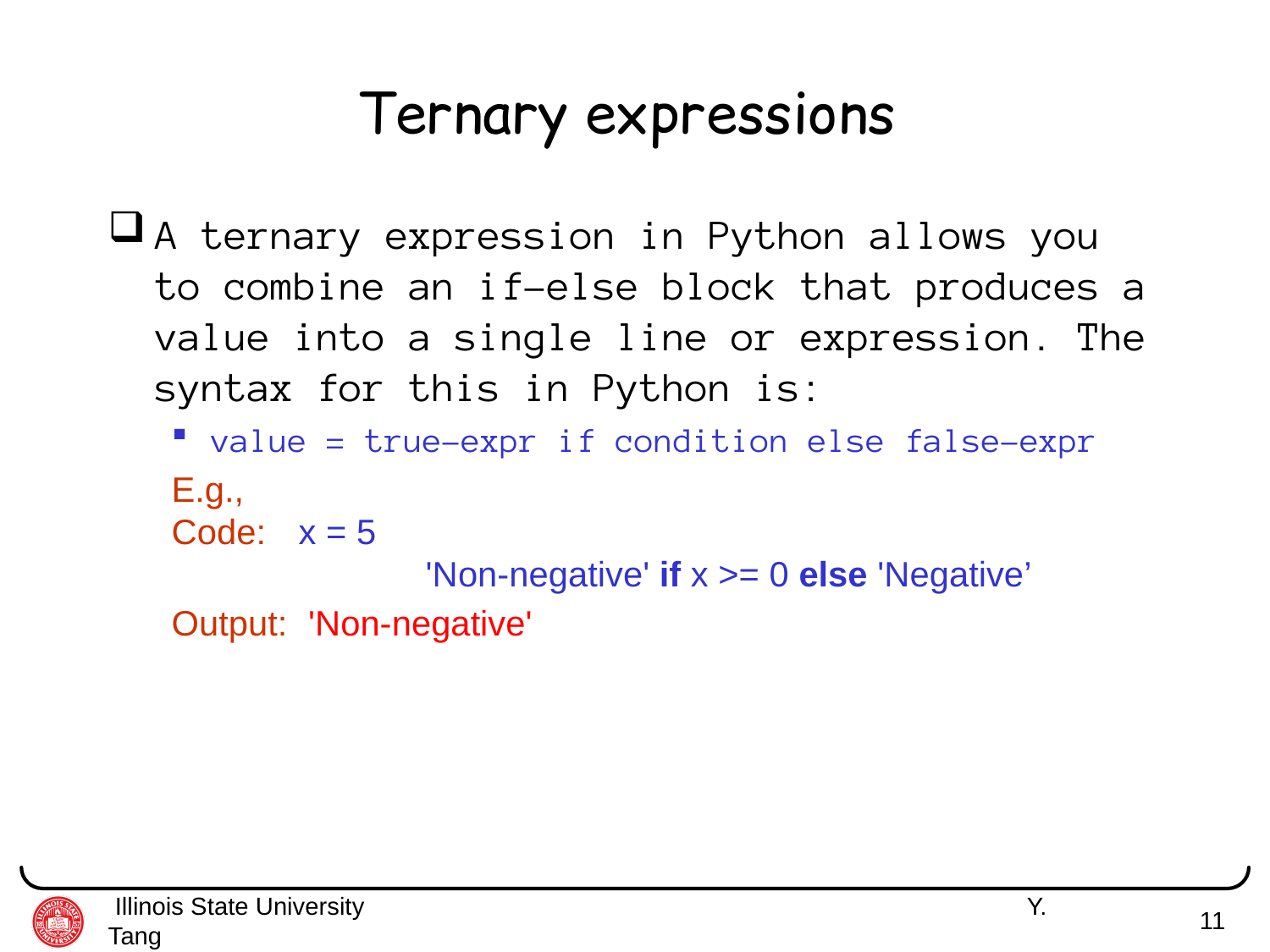

# Ternary expressions
A ternary expression in Python allows you to combine an if-else block that produces a value into a single line or expression. The syntax for this in Python is:
value = true-expr if condition else false-expr
E.g.,
Code: 	x = 5
	  	'Non-negative' if x >= 0 else 'Negative’
Output:	 'Non-negative'
 Illinois State University                      	                                                           Y. Tang
11